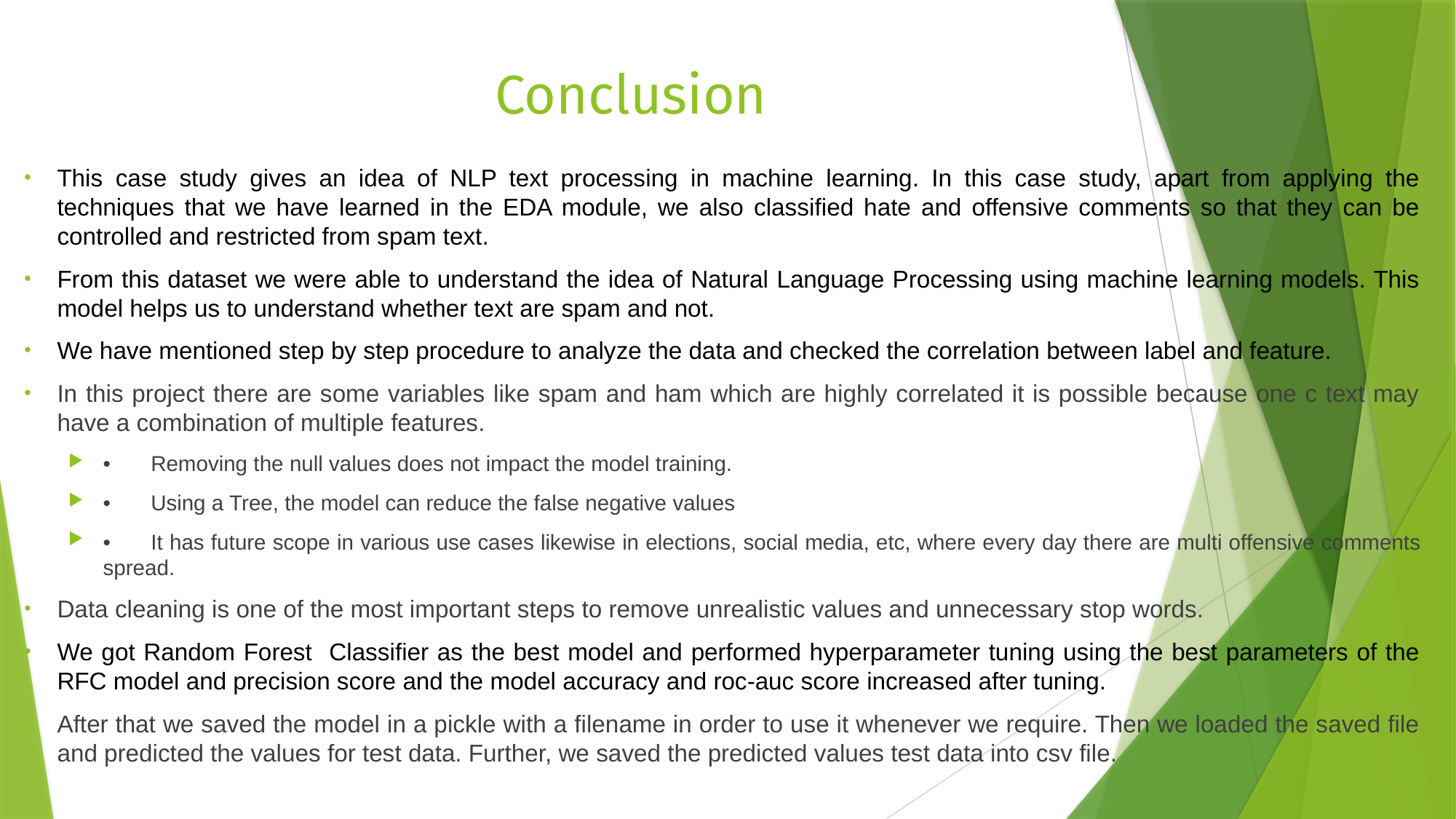

# Conclusion
This case study gives an idea of NLP text processing in machine learning. In this case study, apart from applying the techniques that we have learned in the EDA module, we also classified hate and offensive comments so that they can be controlled and restricted from spam text.
From this dataset we were able to understand the idea of Natural Language Processing using machine learning models. This model helps us to understand whether text are spam and not.
We have mentioned step by step procedure to analyze the data and checked the correlation between label and feature.
In this project there are some variables like spam and ham which are highly correlated it is possible because one c text may have a combination of multiple features.
•	Removing the null values does not impact the model training.
•	Using a Tree, the model can reduce the false negative values
•	It has future scope in various use cases likewise in elections, social media, etc, where every day there are multi offensive comments spread.
Data cleaning is one of the most important steps to remove unrealistic values and unnecessary stop words.
We got Random Forest  Classifier as the best model and performed hyperparameter tuning using the best parameters of the RFC model and precision score and the model accuracy and roc-auc score increased after tuning.
After that we saved the model in a pickle with a filename in order to use it whenever we require. Then we loaded the saved file and predicted the values for test data. Further, we saved the predicted values test data into csv file.